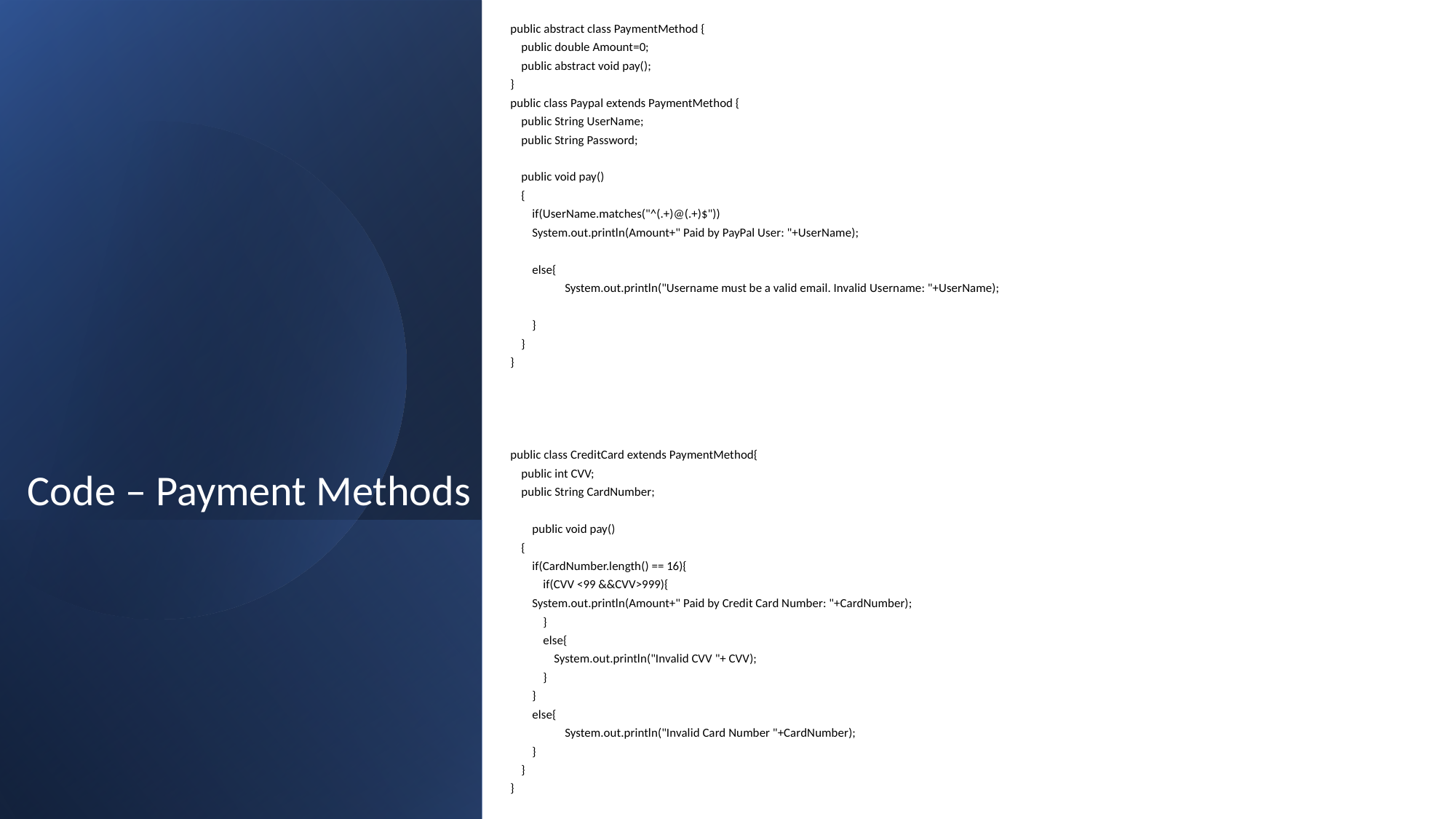

public abstract class PaymentMethod {
    public double Amount=0;
    public abstract void pay();
}
public class Paypal extends PaymentMethod {
    public String UserName;
    public String Password;

    public void pay()
    {
        if(UserName.matches("^(.+)@(.+)$"))
        System.out.println(Amount+" Paid by PayPal User: "+UserName);

        else{
                    System.out.println("Username must be a valid email. Invalid Username: "+UserName);

        }
    }
}

public class CreditCard extends PaymentMethod{
    public int CVV;
    public String CardNumber;

        public void pay()
    {
        if(CardNumber.length() == 16){
            if(CVV <99 &&CVV>999){
        System.out.println(Amount+" Paid by Credit Card Number: "+CardNumber);
            }
            else{
                System.out.println("Invalid CVV "+ CVV);
            }
        }
        else{
                    System.out.println("Invalid Card Number "+CardNumber);
        }
    }
}

# Code – Payment Methods